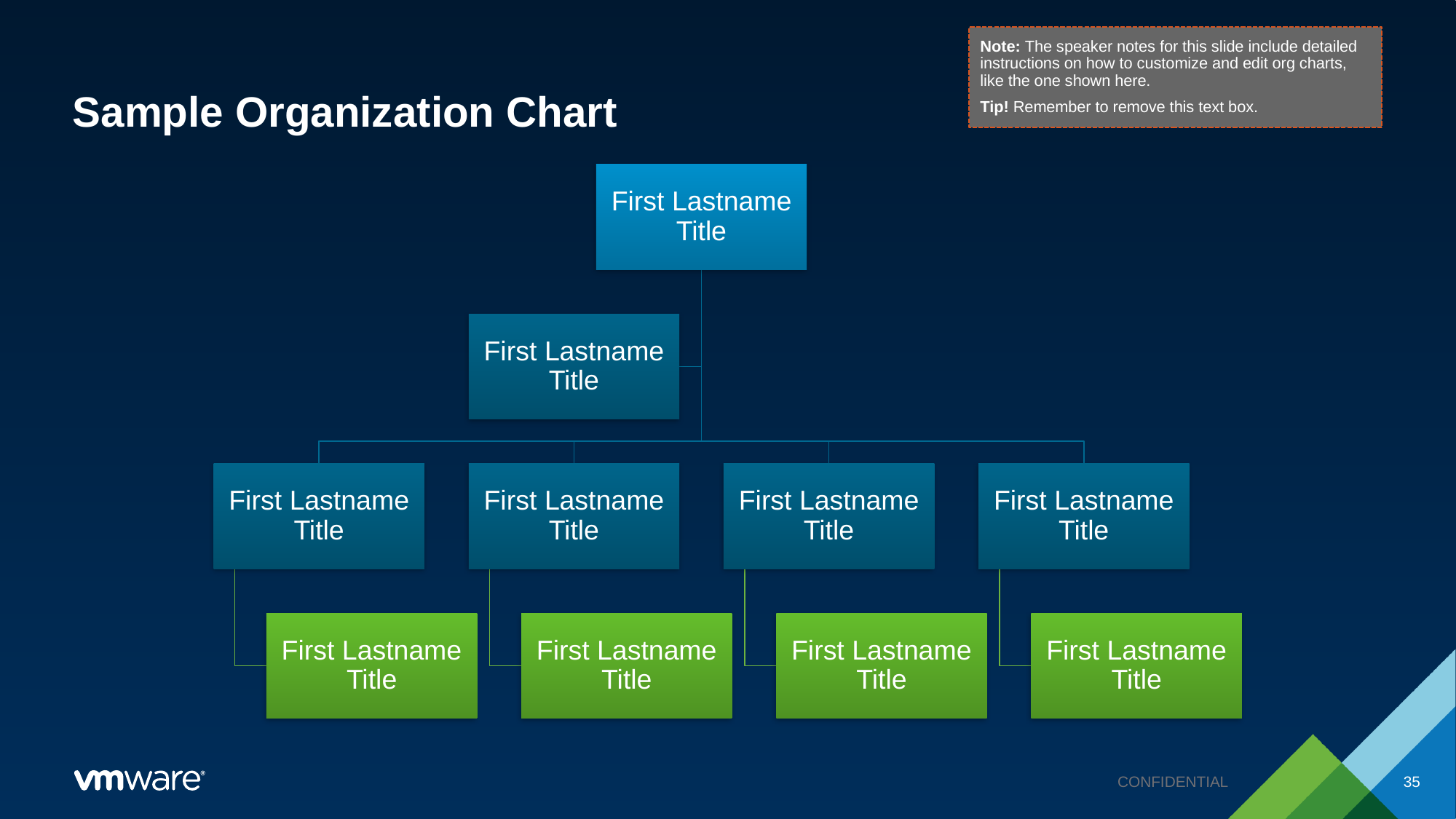

Note: The speaker notes for this slide include detailed instructions on how to customize and edit org charts, like the one shown here.
Tip! Remember to remove this text box.
# Sample Organization Chart
First Lastname Title
First Lastname Title
First Lastname Title
First Lastname Title
First Lastname Title
First Lastname Title
First Lastname Title
First Lastname Title
First Lastname Title
First Lastname Title
CONFIDENTIAL
35